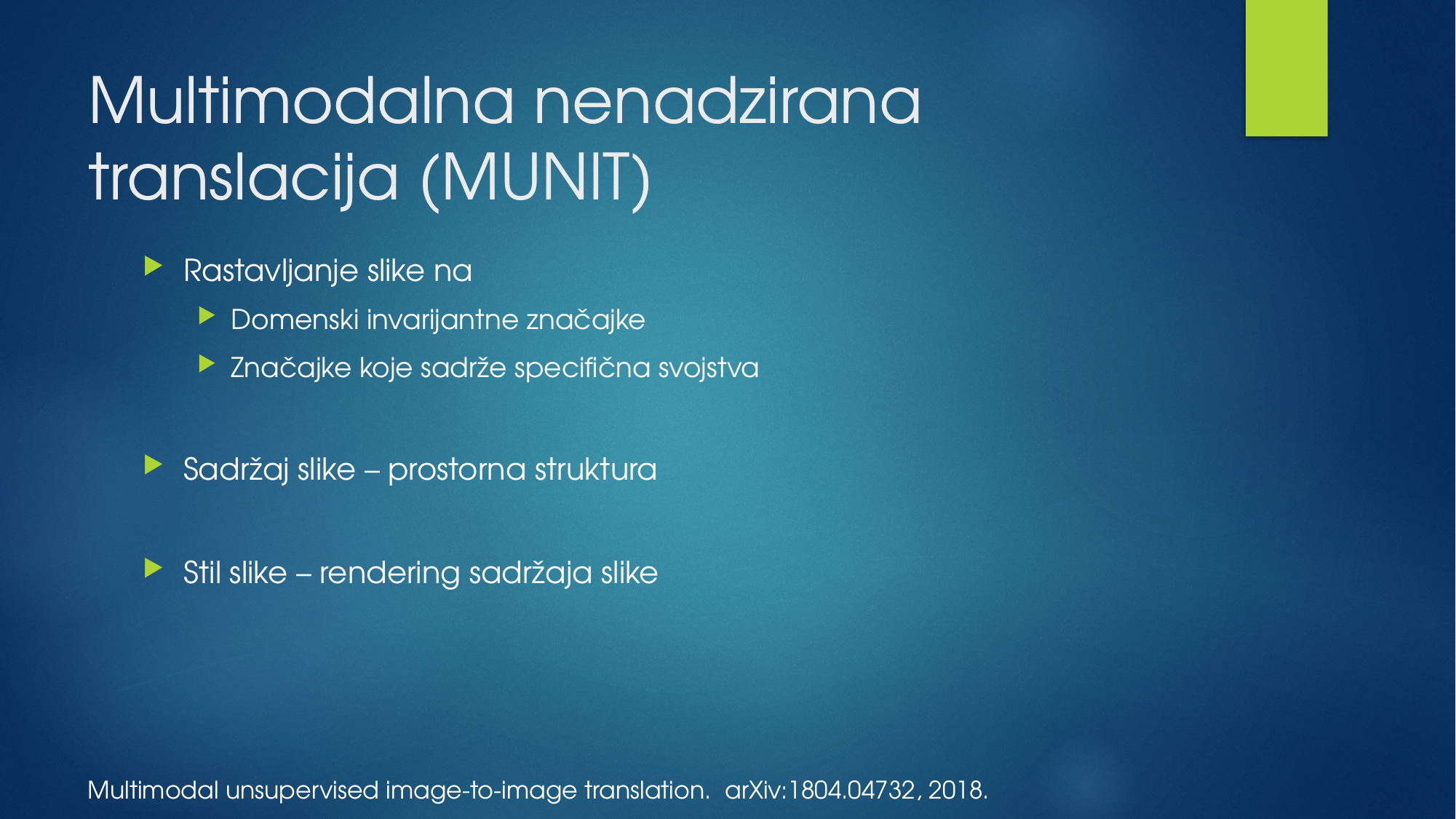

# Multimodalna nenadzirana translacija (MUNIT)
Rastavljanje slike na
Domenski invarijantne značajke
Značajke koje sadrže specifična svojstva

Sadržaj slike – prostorna struktura

Stil slike – rendering sadržaja slike
Multimodal unsupervised image-to-image translation.  arXiv:1804.04732, 2018.